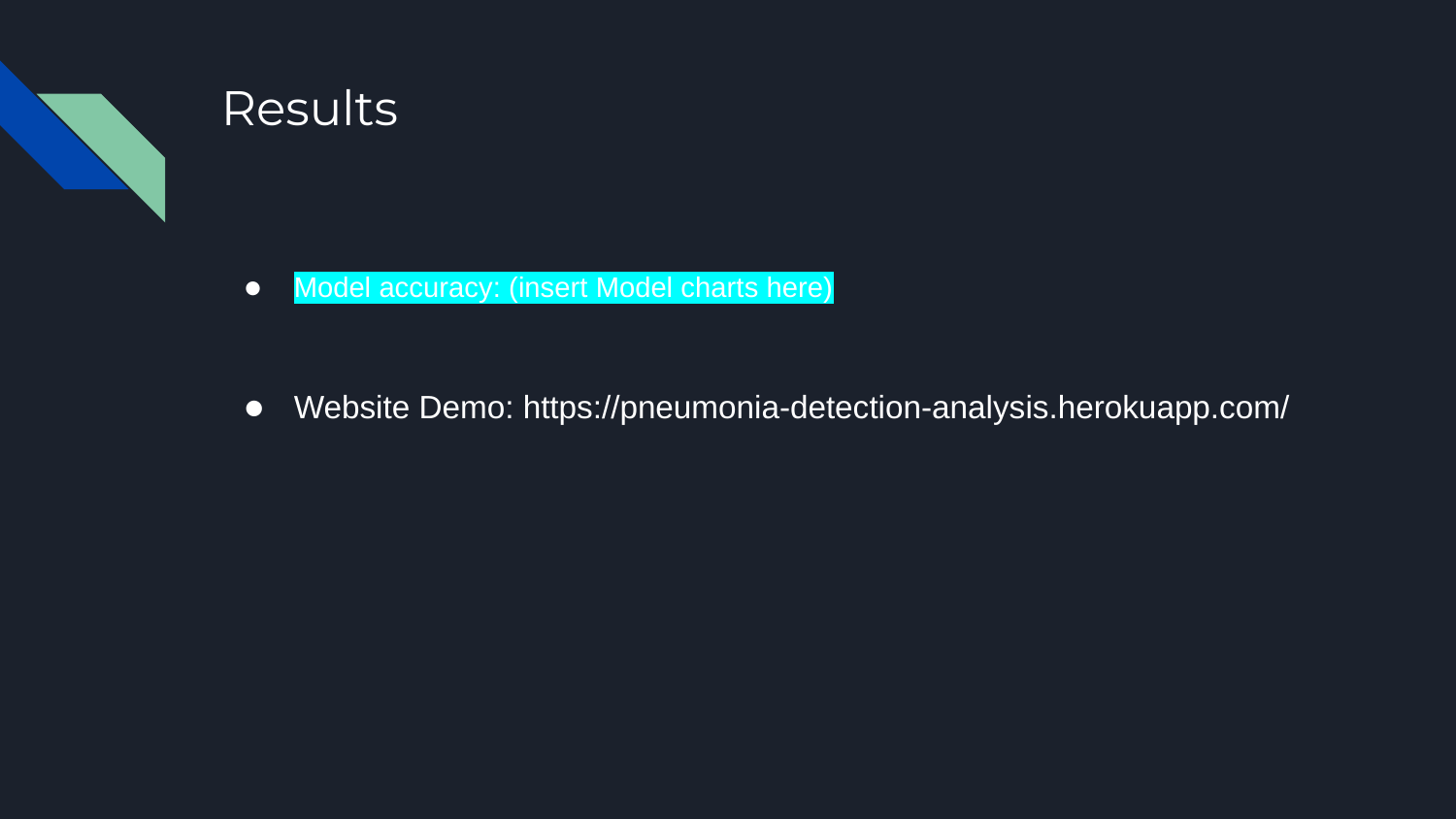

# Results
Model accuracy: (insert Model charts here)

Website Demo: https://pneumonia-detection-analysis.herokuapp.com/